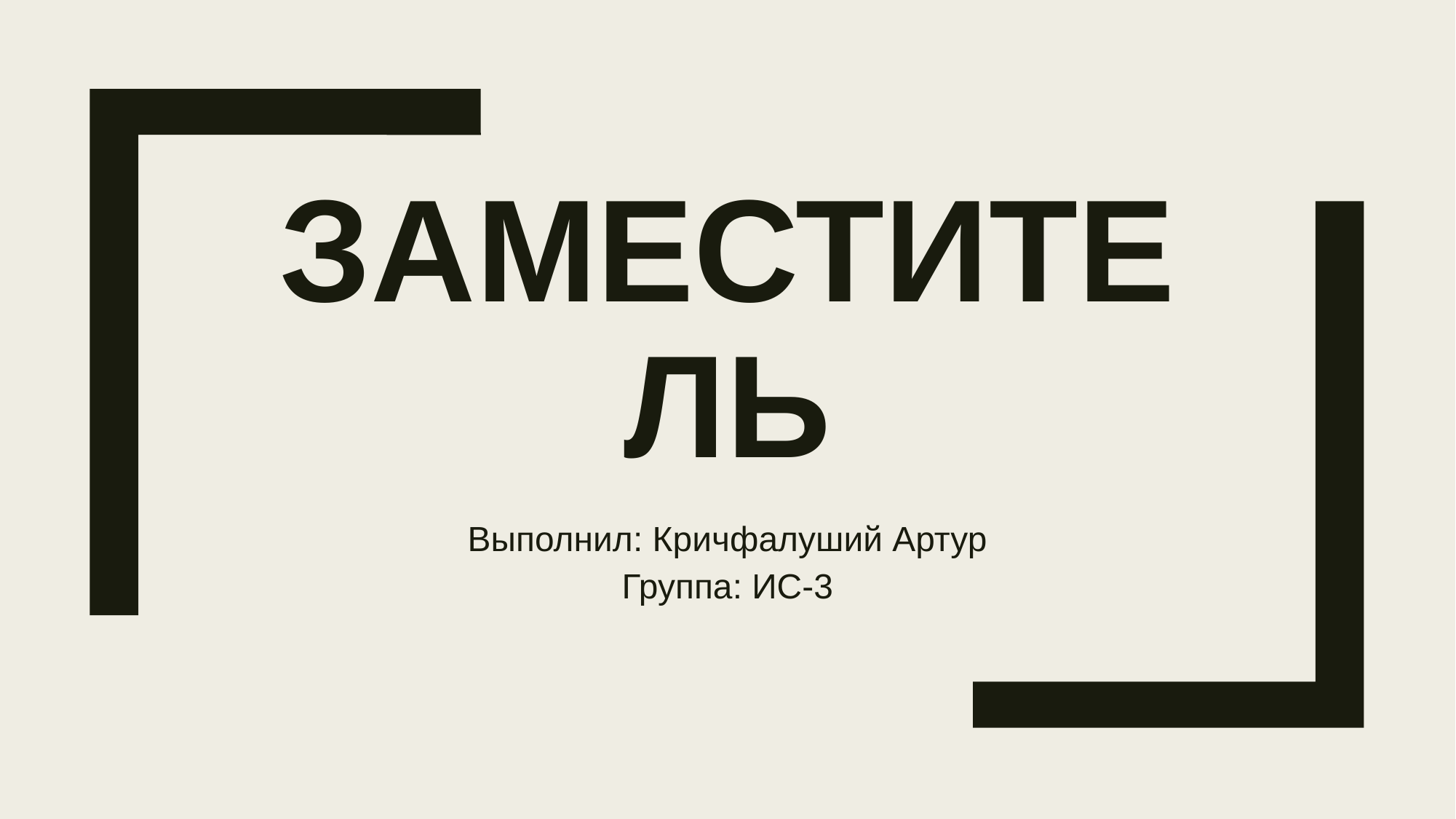

# Заместитель
Выполнил: Кричфалуший Артур
Группа: ИС-3